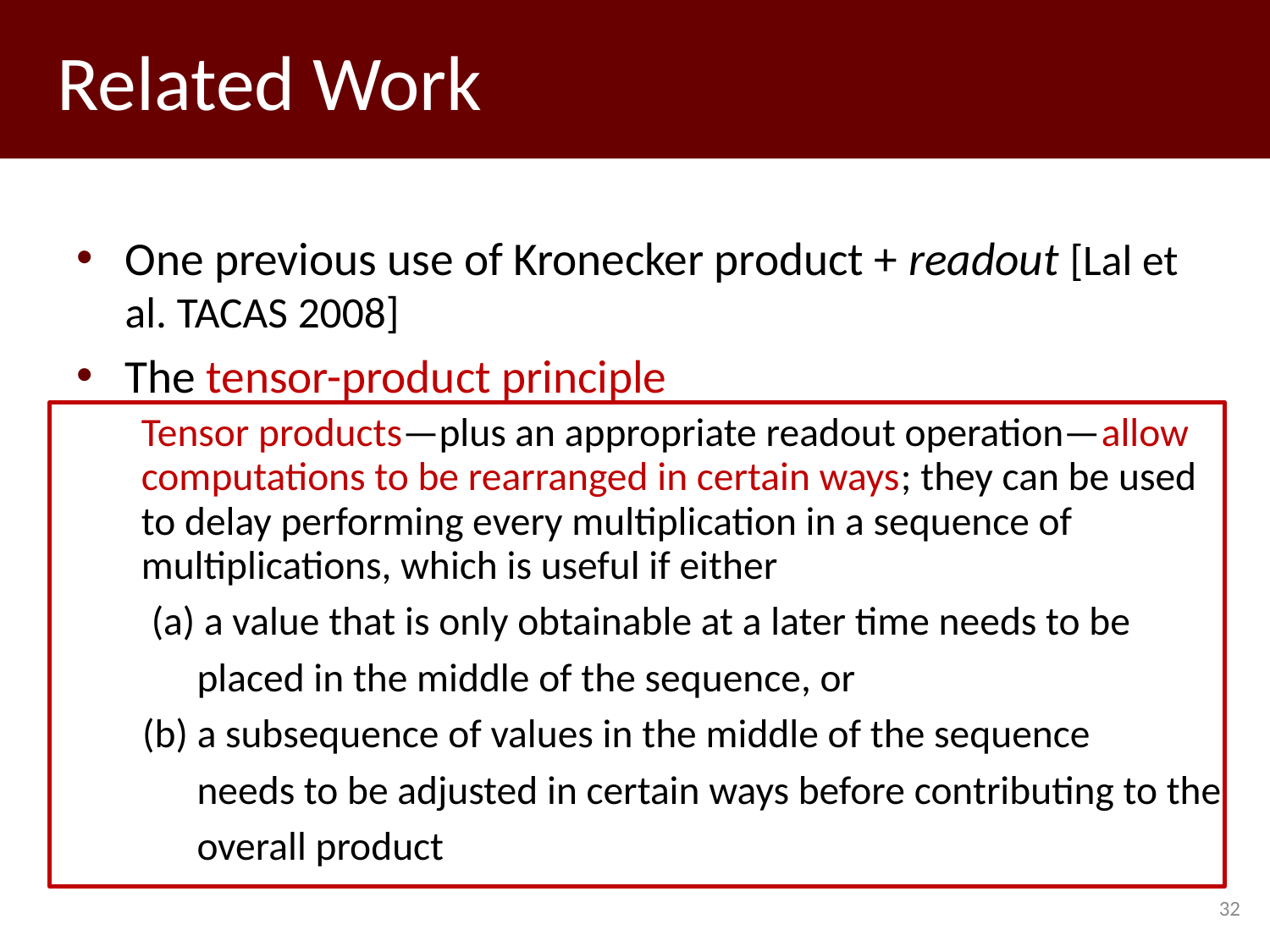

# Related Work
One previous use of Kronecker product + readout [Lal et al. TACAS 2008]
The tensor-product principle
Tensor products—plus an appropriate readout operation—allow computations to be rearranged in certain ways; they can be used to delay performing every multiplication in a sequence of multiplications, which is useful if either
  (a) a value that is only obtainable at a later time needs to be
       placed in the middle of the sequence, or
 (b) a subsequence of values in the middle of the sequence
       needs to be adjusted in certain ways before contributing to the
       overall product

32